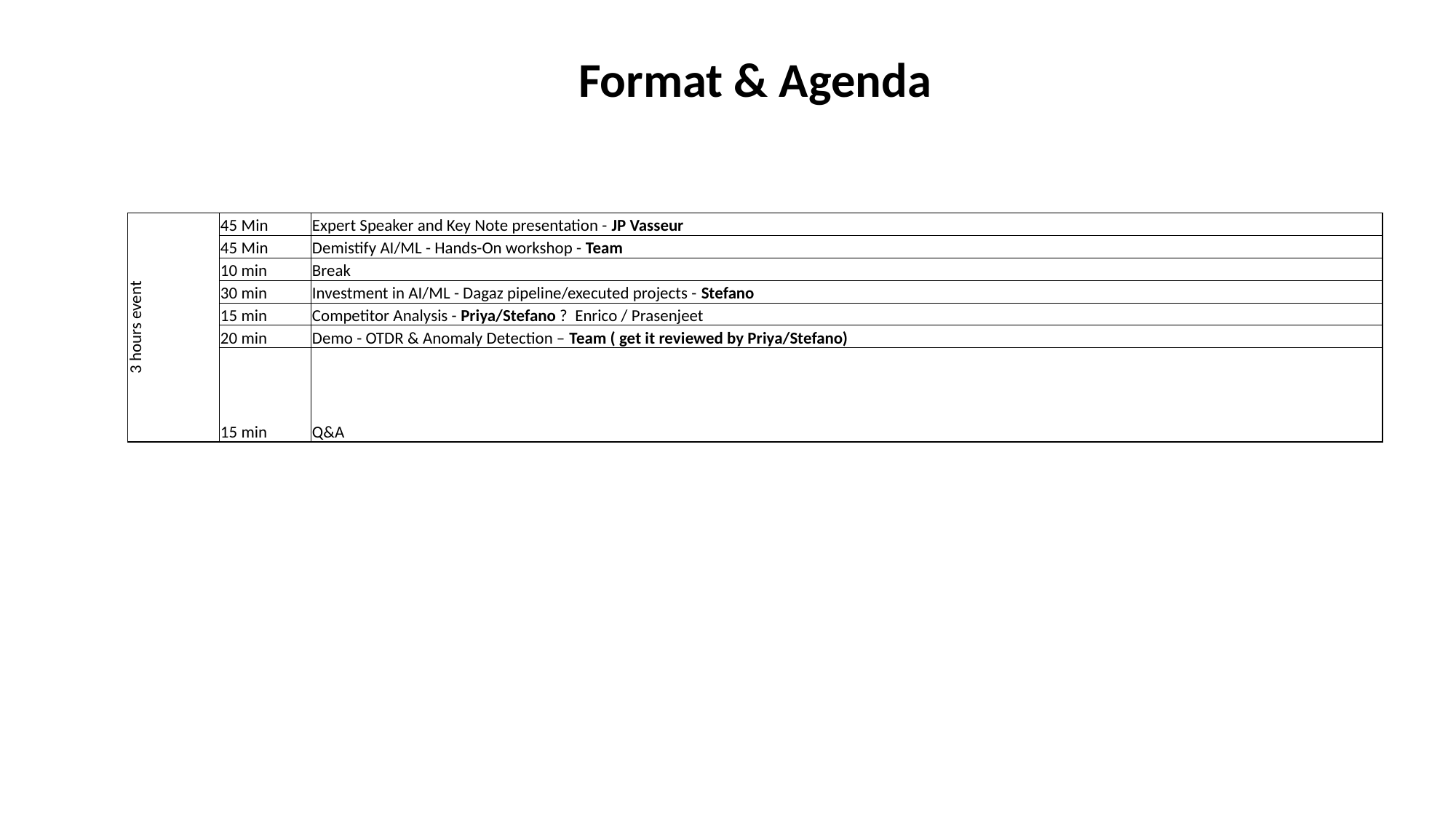

Format & Agenda
| 3 hours event | 45 Min | Expert Speaker and Key Note presentation - JP Vasseur |
| --- | --- | --- |
|  | 45 Min | Demistify AI/ML - Hands-On workshop - Team |
|  | 10 min | Break |
|  | 30 min | Investment in AI/ML - Dagaz pipeline/executed projects - Stefano |
|  | 15 min | Competitor Analysis - Priya/Stefano ? Enrico / Prasenjeet |
|  | 20 min | Demo - OTDR & Anomaly Detection – Team ( get it reviewed by Priya/Stefano) |
|  | 15 min | Q&A |